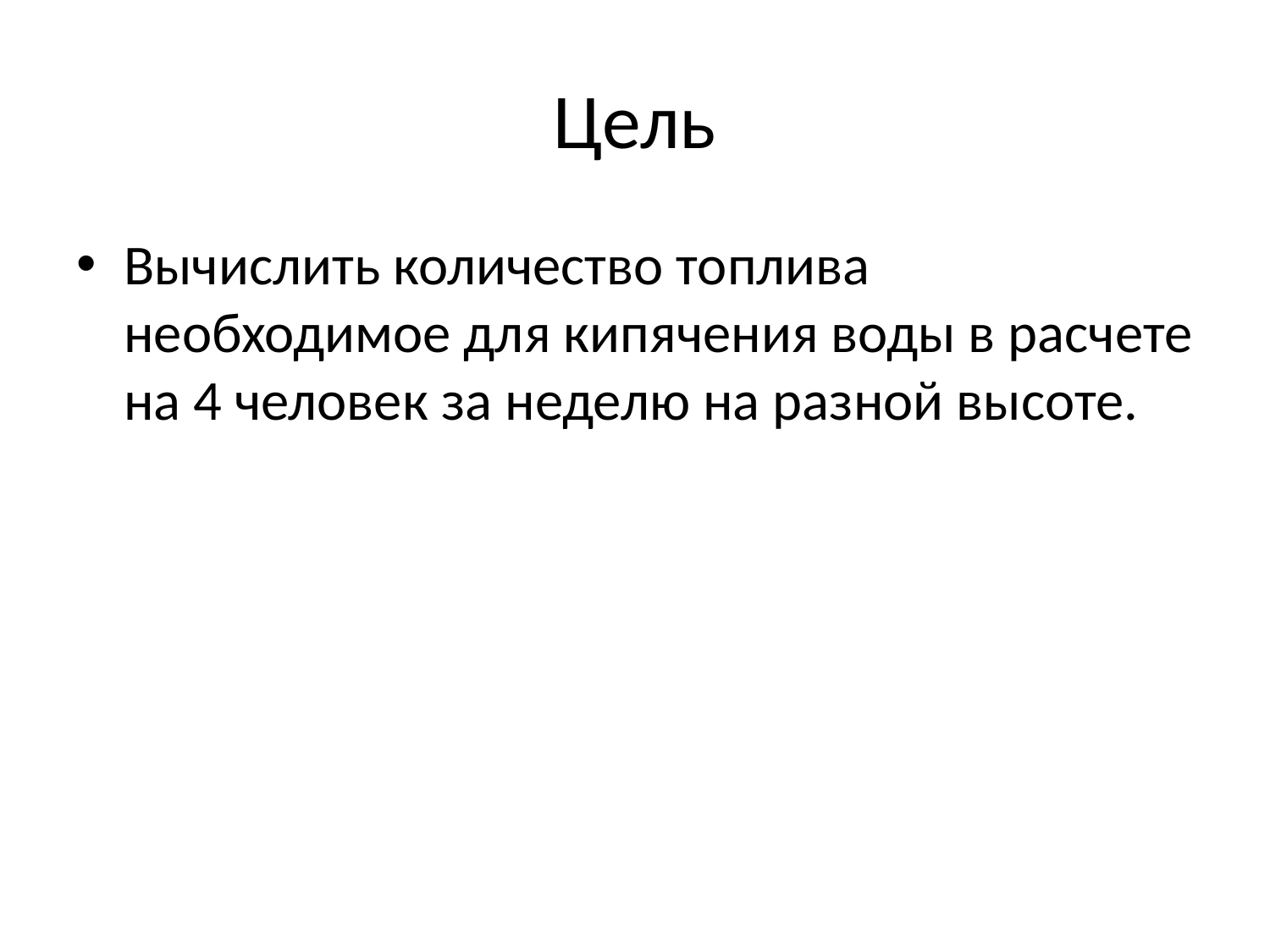

# Цель
Вычислить количество топлива необходимое для кипячения воды в расчете на 4 человек за неделю на разной высоте.